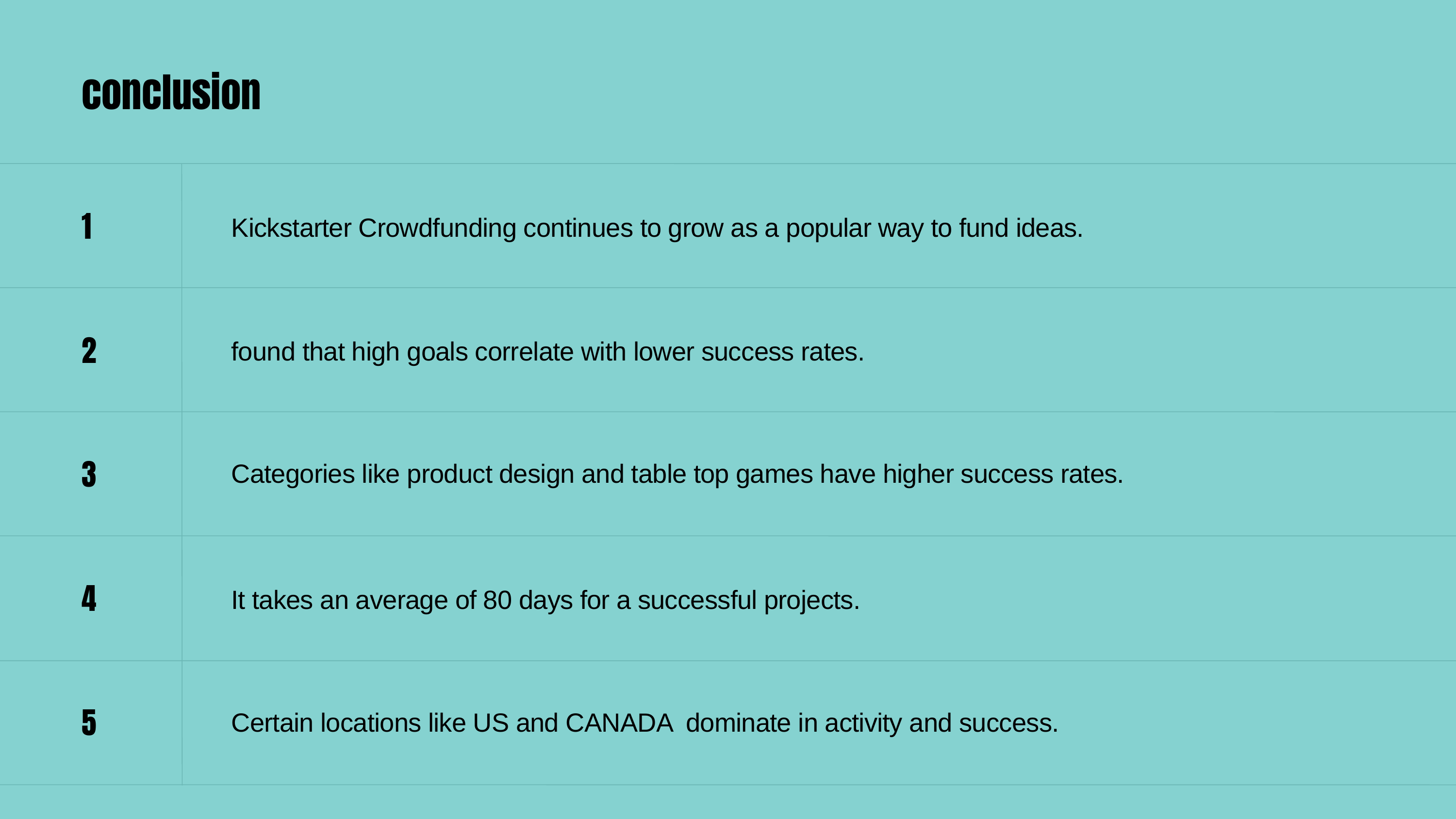

conclusion

1
Kickstarter Crowdfunding continues to grow as a popular way to fund ideas.

2
found that high goals correlate with lower success rates.

3
Categories like product design and table top games have higher success rates.

4
It takes an average of 80 days for a successful projects.

5
Certain locations like US and CANADA  dominate in activity and success.